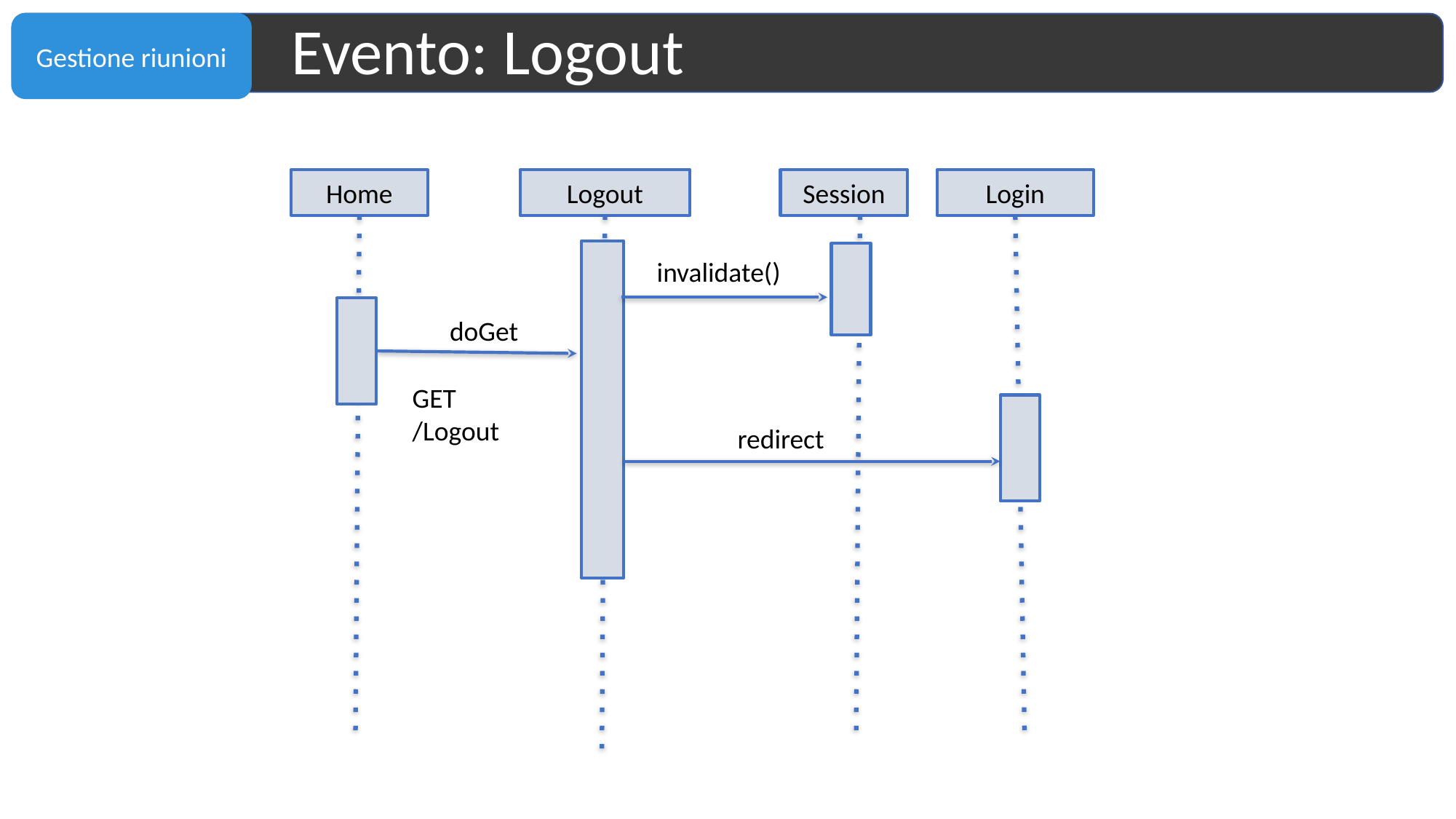

# Evento: Logout
Home
Login
Logout
Session

invalidate()

doGet
GET
/Logout

redirect